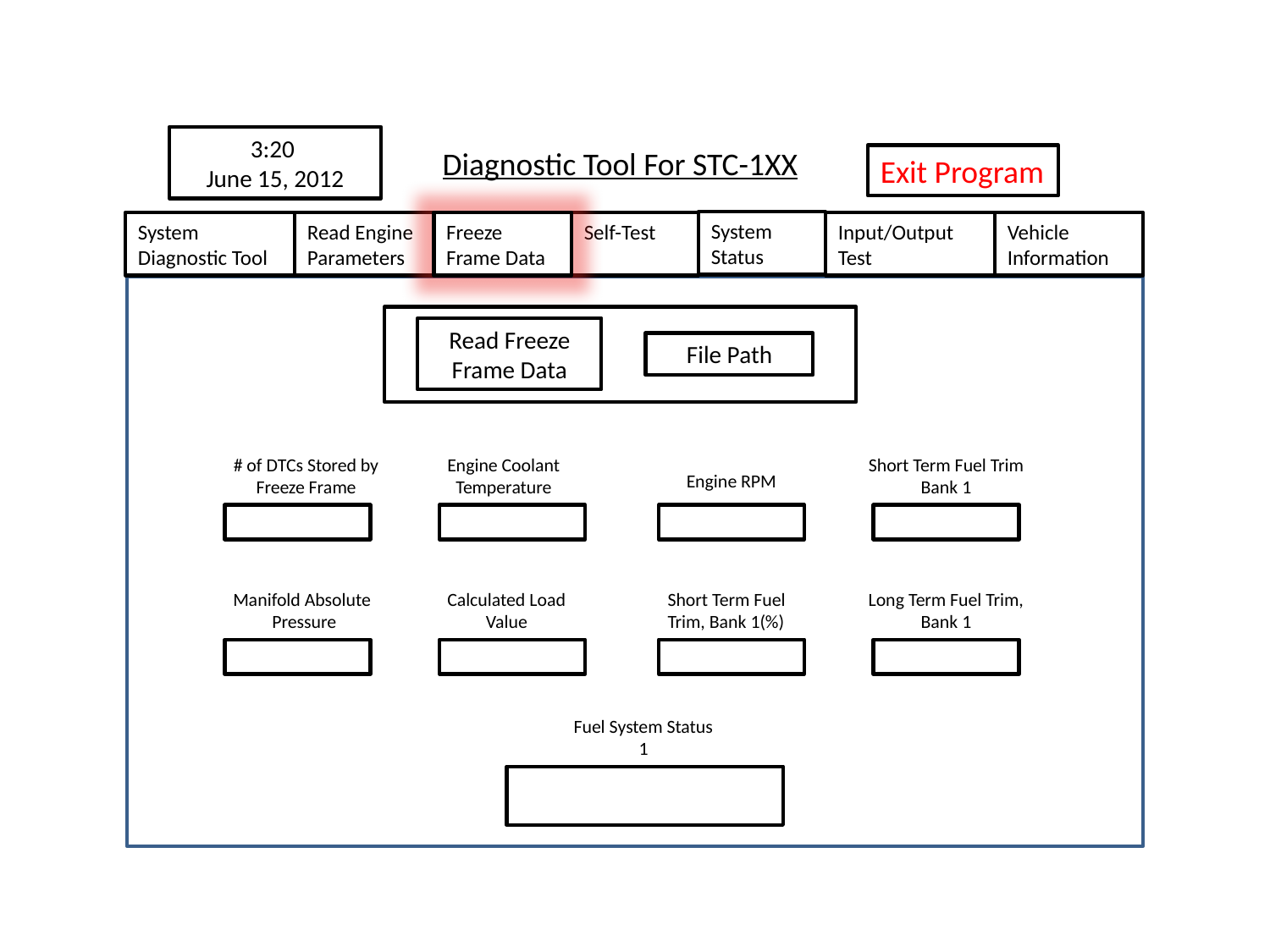

3:20
June 15, 2012
Diagnostic Tool For STC-1XX
Exit Program
System Status
Read Engine Parameters
System Diagnostic Tool
Freeze Frame Data
Self-Test

Input/Output Test
Vehicle Information

Read Freeze Frame Data
File Path
# of DTCs Stored by
Freeze Frame

Engine Coolant
Temperature

Short Term Fuel Trim
Bank 1

Engine RPM

Manifold Absolute
Pressure

Calculated Load
Value

Short Term Fuel
Trim, Bank 1(%)

Long Term Fuel Trim,
Bank 1

Fuel System Status
1